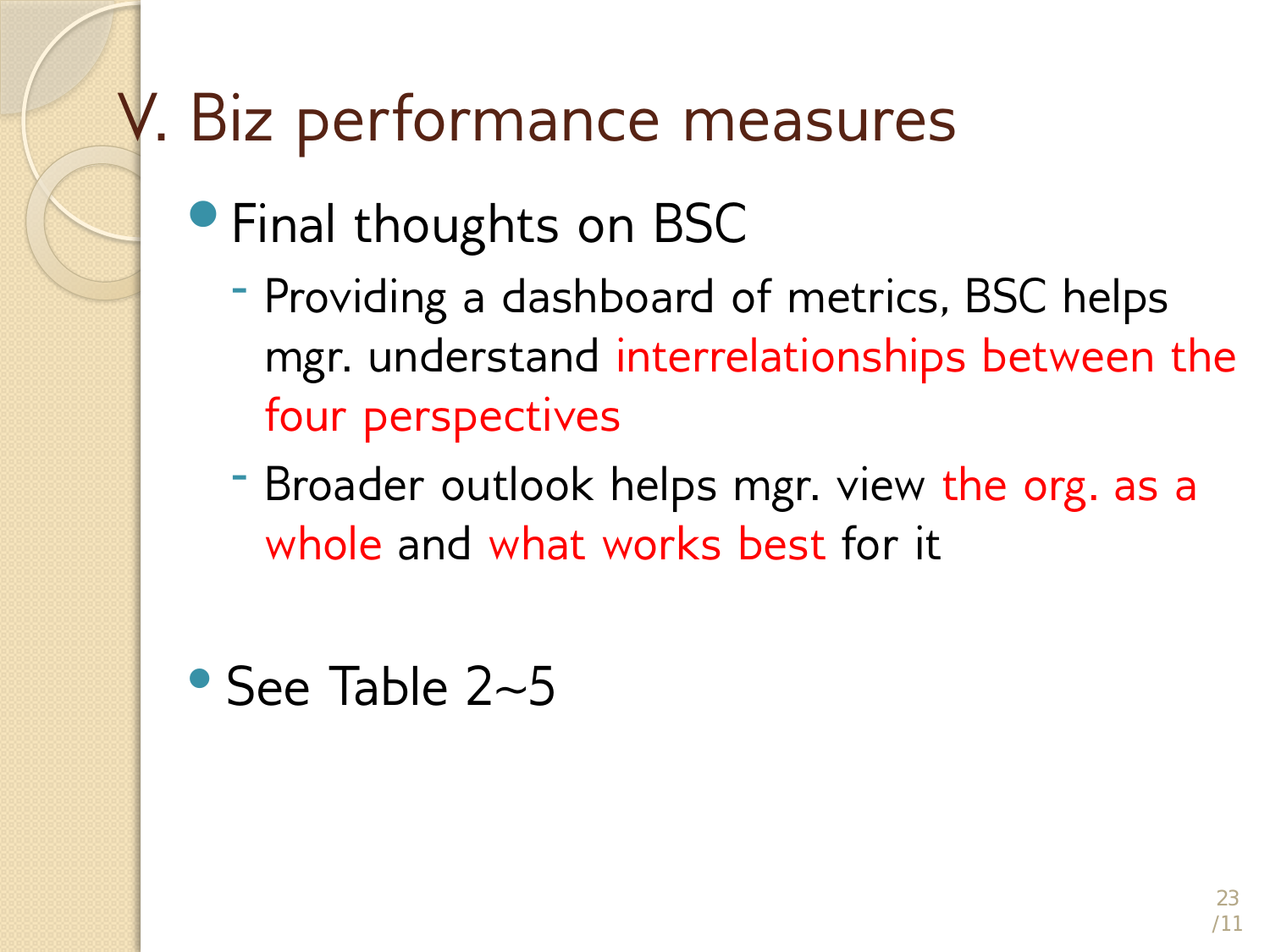

# V. Biz performance measures
Final thoughts on BSC
Providing a dashboard of metrics, BSC helps mgr. understand interrelationships between the four perspectives
Broader outlook helps mgr. view the org. as a whole and what works best for it

See Table 2~5
23/11